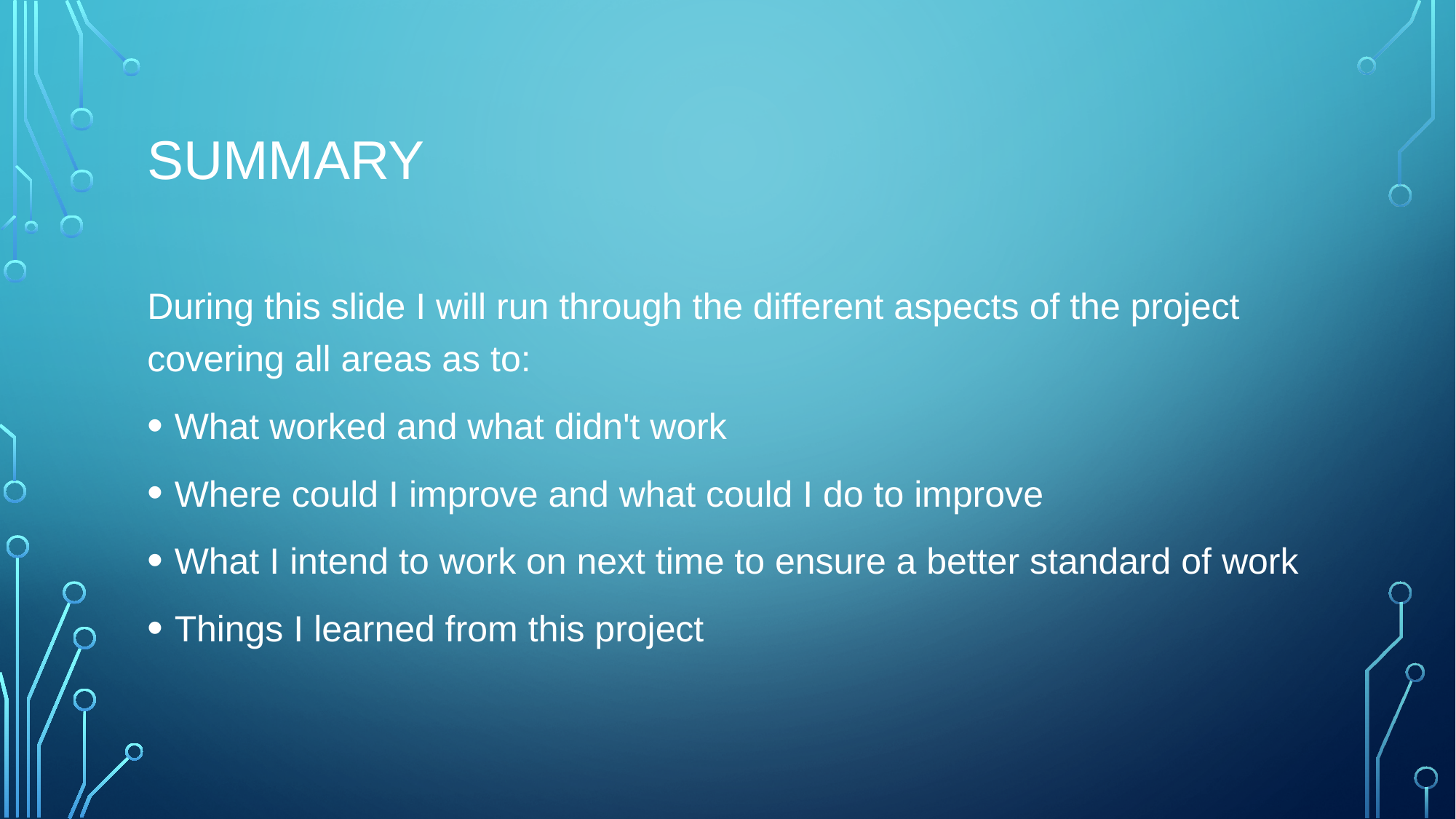

# Summary
During this slide I will run through the different aspects of the project covering all areas as to:
What worked and what didn't work
Where could I improve and what could I do to improve
What I intend to work on next time to ensure a better standard of work
Things I learned from this project